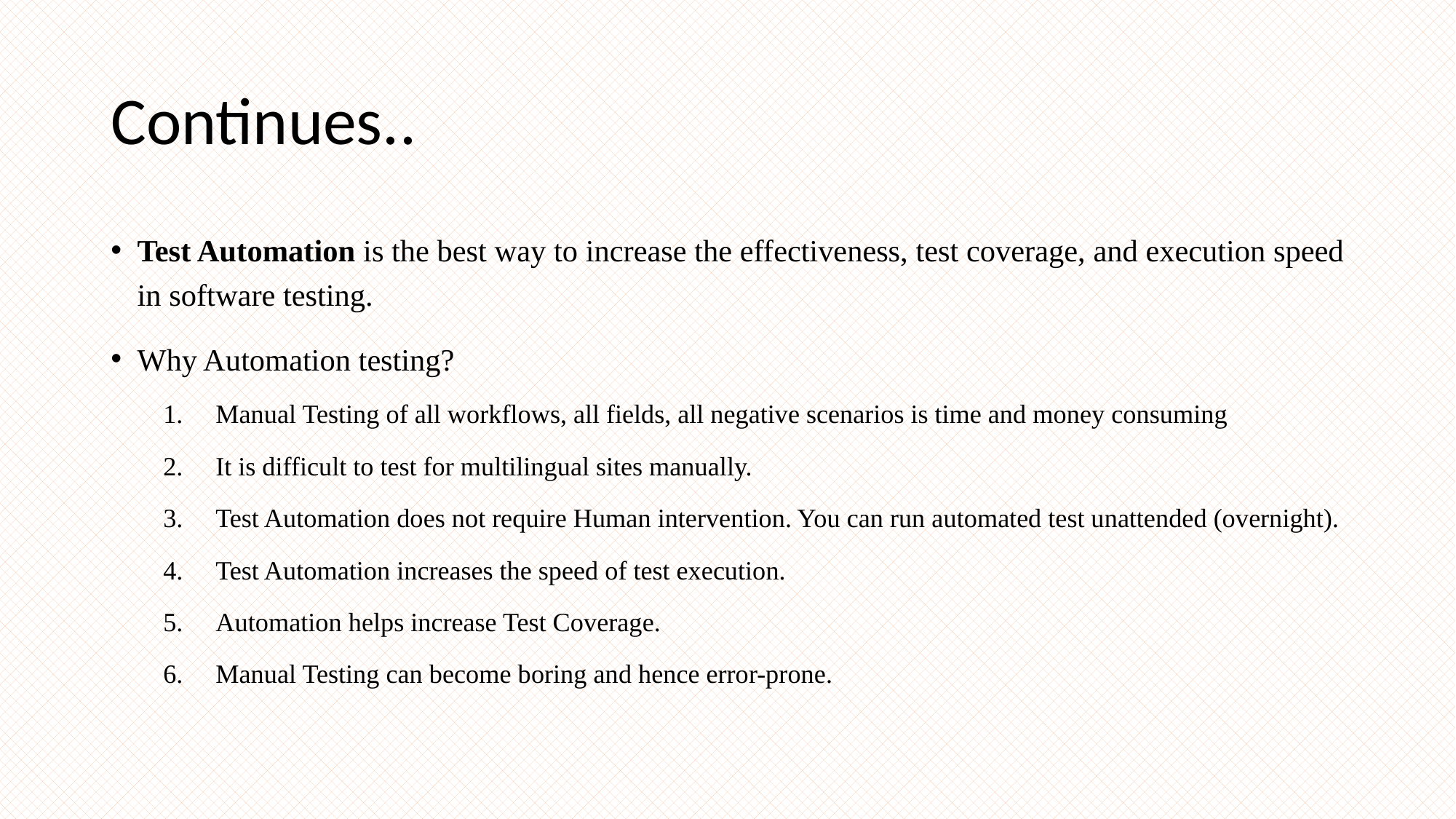

# Continues..
Test Automation is the best way to increase the effectiveness, test coverage, and execution speed in software testing.
Why Automation testing?
Manual Testing of all workflows, all fields, all negative scenarios is time and money consuming
It is difficult to test for multilingual sites manually.
Test Automation does not require Human intervention. You can run automated test unattended (overnight).
Test Automation increases the speed of test execution.
Automation helps increase Test Coverage.
Manual Testing can become boring and hence error-prone.